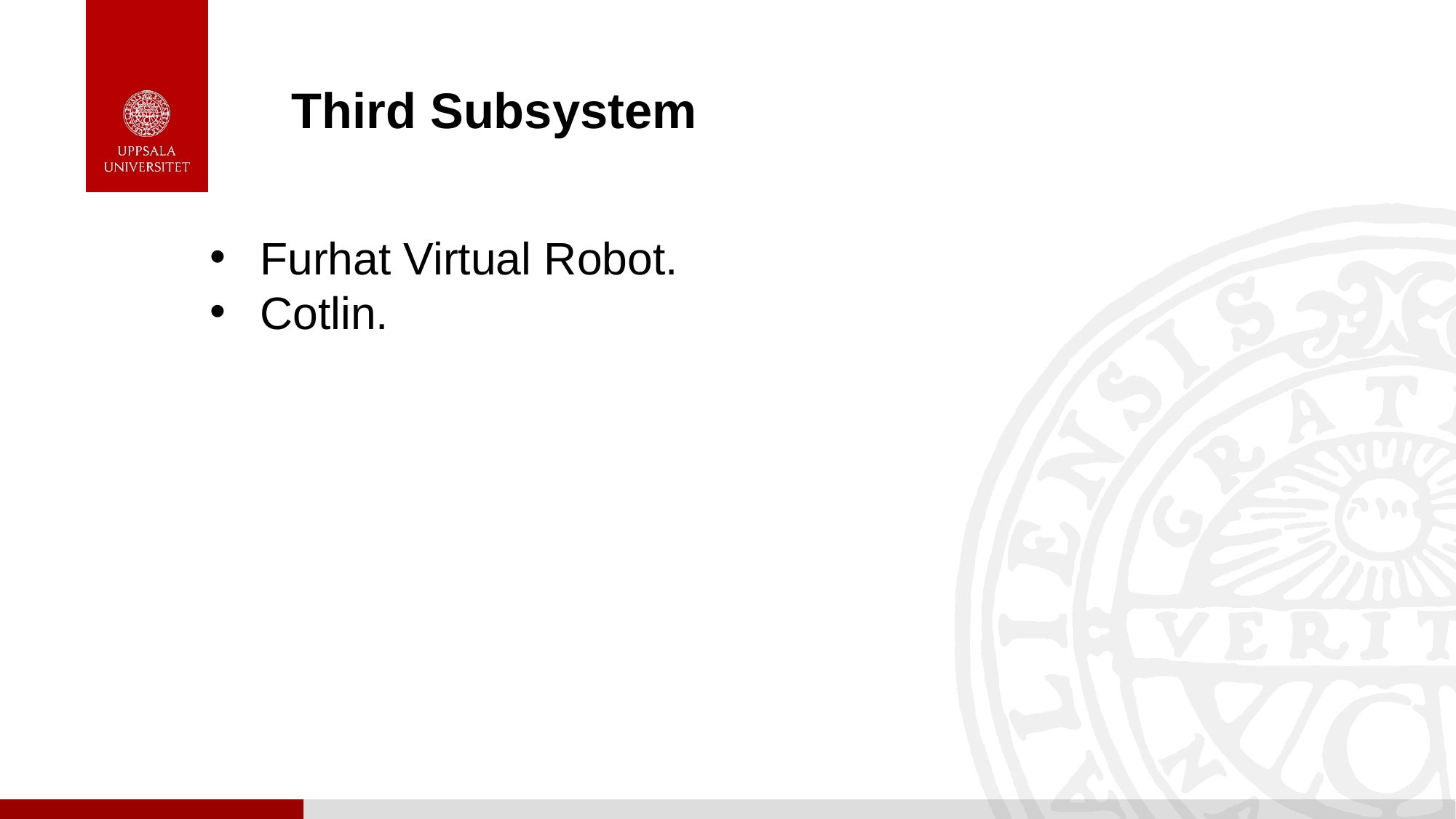

# Third Subsystem
Furhat Virtual Robot.
Cotlin.